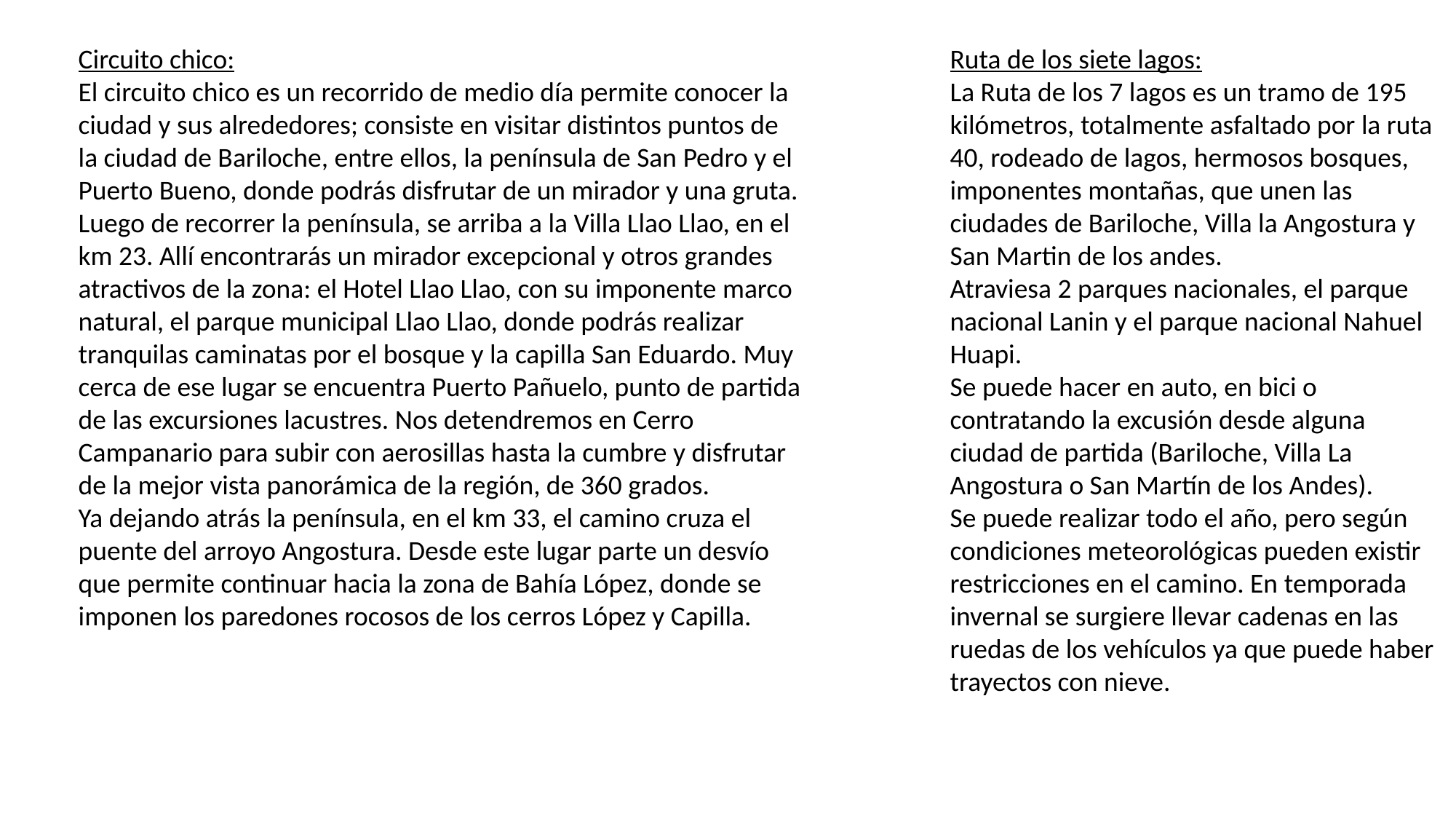

Circuito chico:
El circuito chico es un recorrido de medio día permite conocer la ciudad y sus alrededores; consiste en visitar distintos puntos de la ciudad de Bariloche, entre ellos, la península de San Pedro y el Puerto Bueno, donde podrás disfrutar de un mirador y una gruta.
Luego de recorrer la península, se arriba a la Villa Llao Llao, en el km 23. Allí encontrarás un mirador excepcional y otros grandes atractivos de la zona: el Hotel Llao Llao, con su imponente marco natural, el parque municipal Llao Llao, donde podrás realizar tranquilas caminatas por el bosque y la capilla San Eduardo. Muy cerca de ese lugar se encuentra Puerto Pañuelo, punto de partida de las excursiones lacustres. Nos detendremos en Cerro Campanario para subir con aerosillas hasta la cumbre y disfrutar de la mejor vista panorámica de la región, de 360 grados.
Ya dejando atrás la península, en el km 33, el camino cruza el puente del arroyo Angostura. Desde este lugar parte un desvío que permite continuar hacia la zona de Bahía López, donde se imponen los paredones rocosos de los cerros López y Capilla.
Ruta de los siete lagos:
La Ruta de los 7 lagos es un tramo de 195 kilómetros, totalmente asfaltado por la ruta 40, rodeado de lagos, hermosos bosques, imponentes montañas, que unen las ciudades de Bariloche, Villa la Angostura y San Martin de los andes.
Atraviesa 2 parques nacionales, el parque nacional Lanin y el parque nacional Nahuel Huapi.
Se puede hacer en auto, en bici o contratando la excusión desde alguna ciudad de partida (Bariloche, Villa La Angostura o San Martín de los Andes).
Se puede realizar todo el año, pero según condiciones meteorológicas pueden existir restricciones en el camino. En temporada invernal se surgiere llevar cadenas en las ruedas de los vehículos ya que puede haber trayectos con nieve.